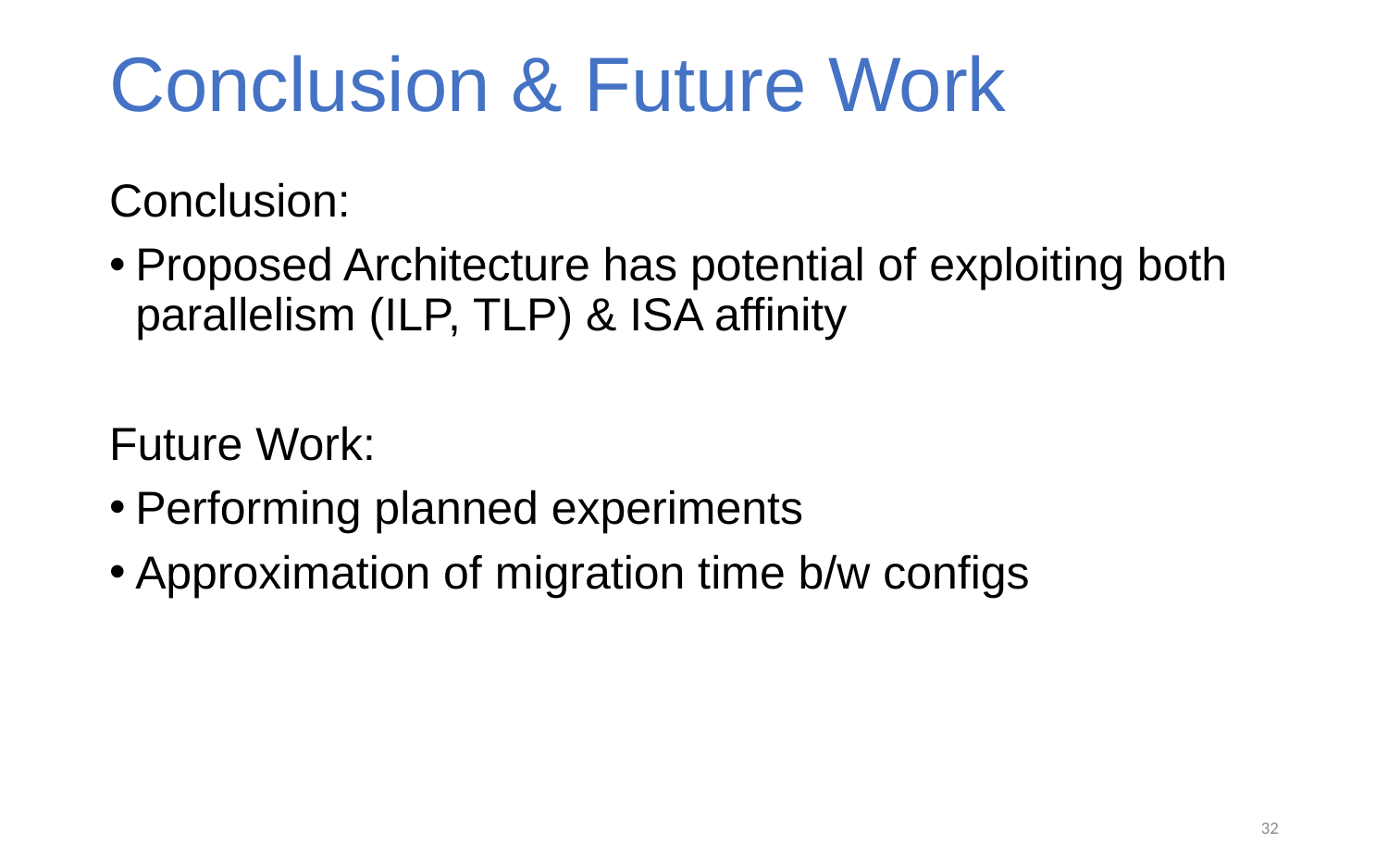

# Conclusion & Future Work
Conclusion:
Proposed Architecture has potential of exploiting both parallelism (ILP, TLP) & ISA affinity

Future Work:
Performing planned experiments
Approximation of migration time b/w configs

32